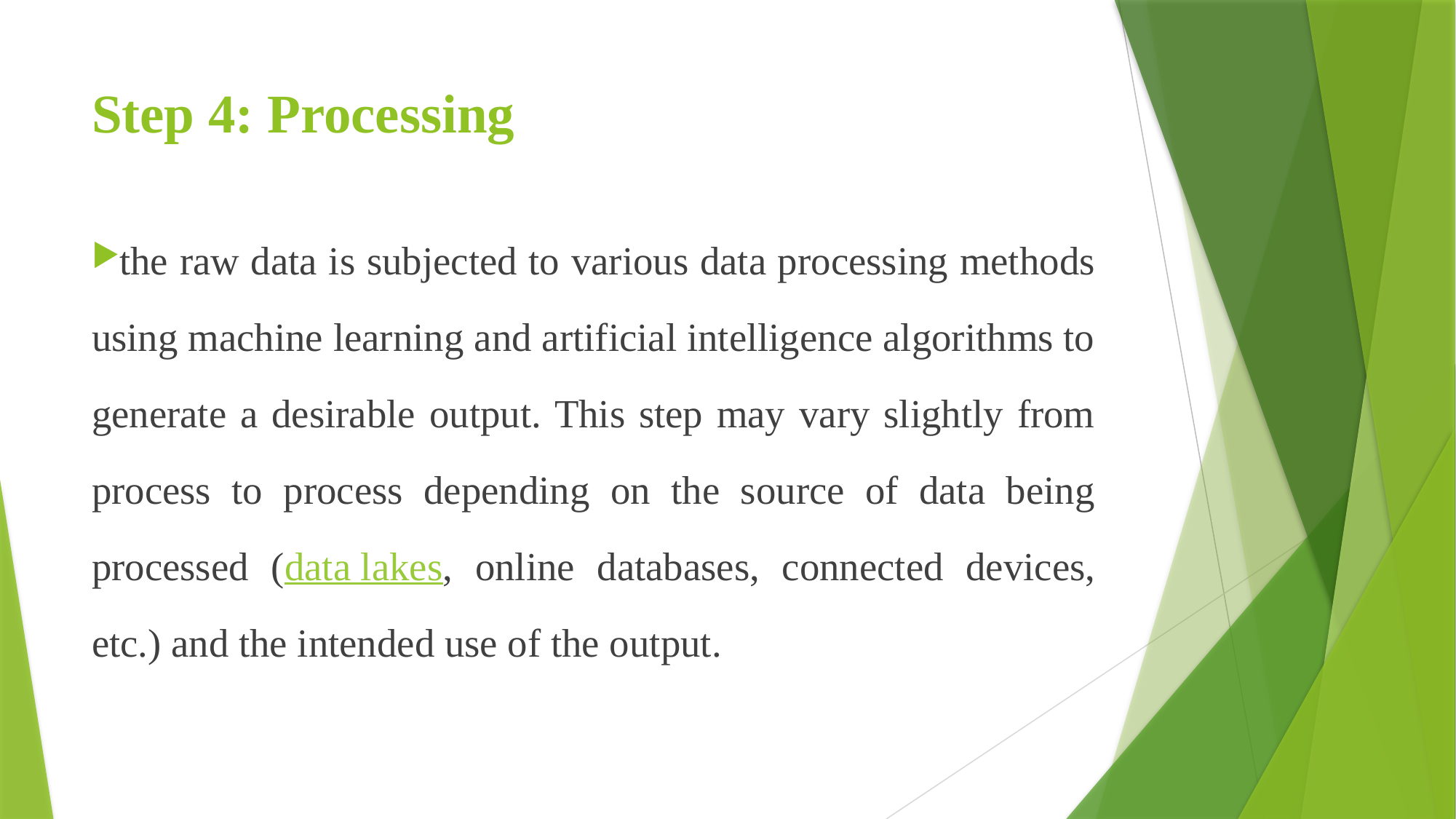

# Step 4: Processing
the raw data is subjected to various data processing methods using machine learning and artificial intelligence algorithms to generate a desirable output. This step may vary slightly from process to process depending on the source of data being processed (data lakes, online databases, connected devices, etc.) and the intended use of the output.